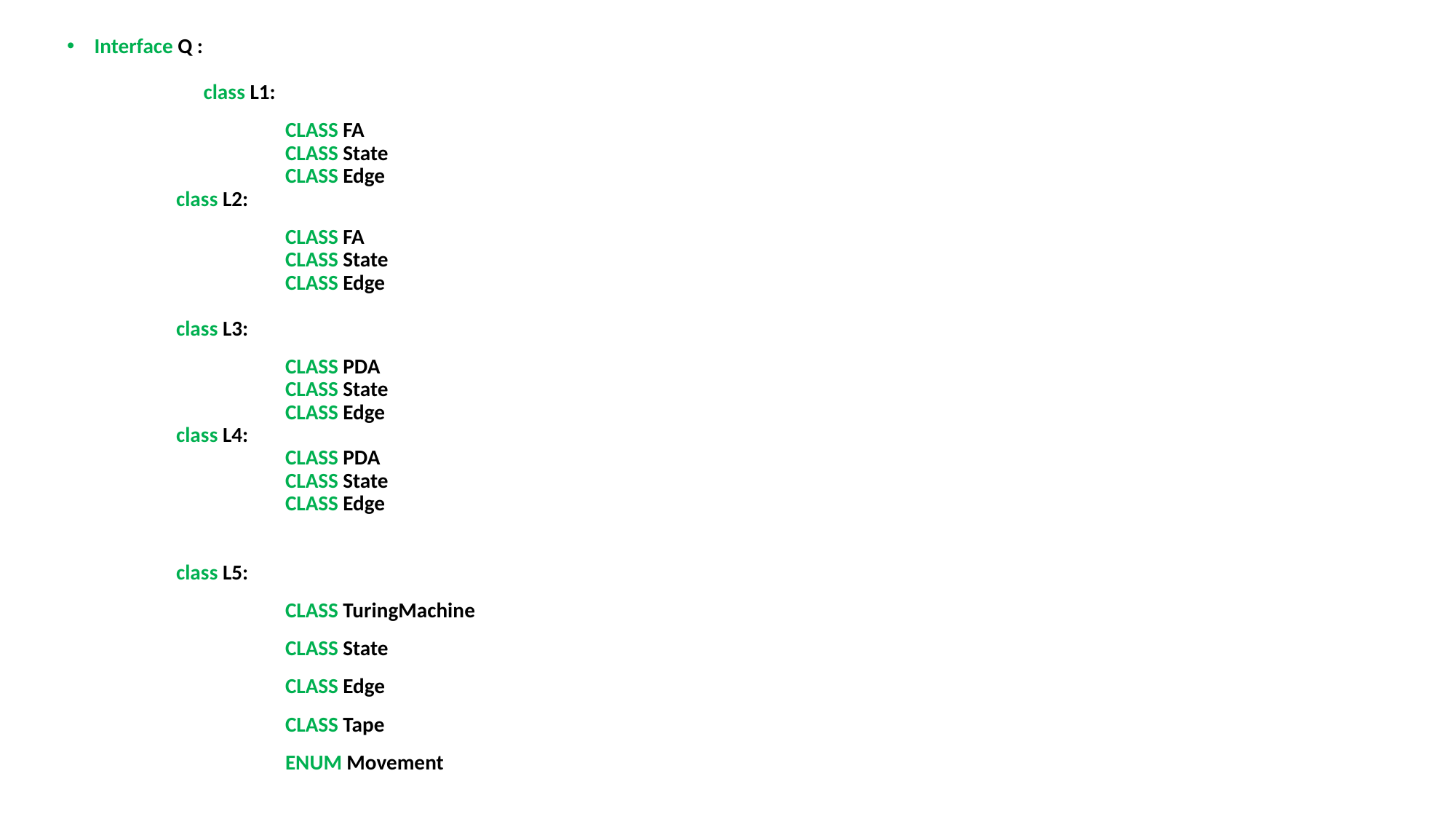

Interface Q :
	class L1:
  		CLASS FA
		CLASS State
		CLASS Edge
	class L2:
		CLASS FA
		CLASS State
		CLASS Edge
	class L3:
		CLASS PDA
		CLASS State
		CLASS Edge
	class L4:
		CLASS PDA
		CLASS State
		CLASS Edge
	class L5:
		CLASS TuringMachine
		CLASS State
		CLASS Edge
		CLASS Tape
		ENUM Movement